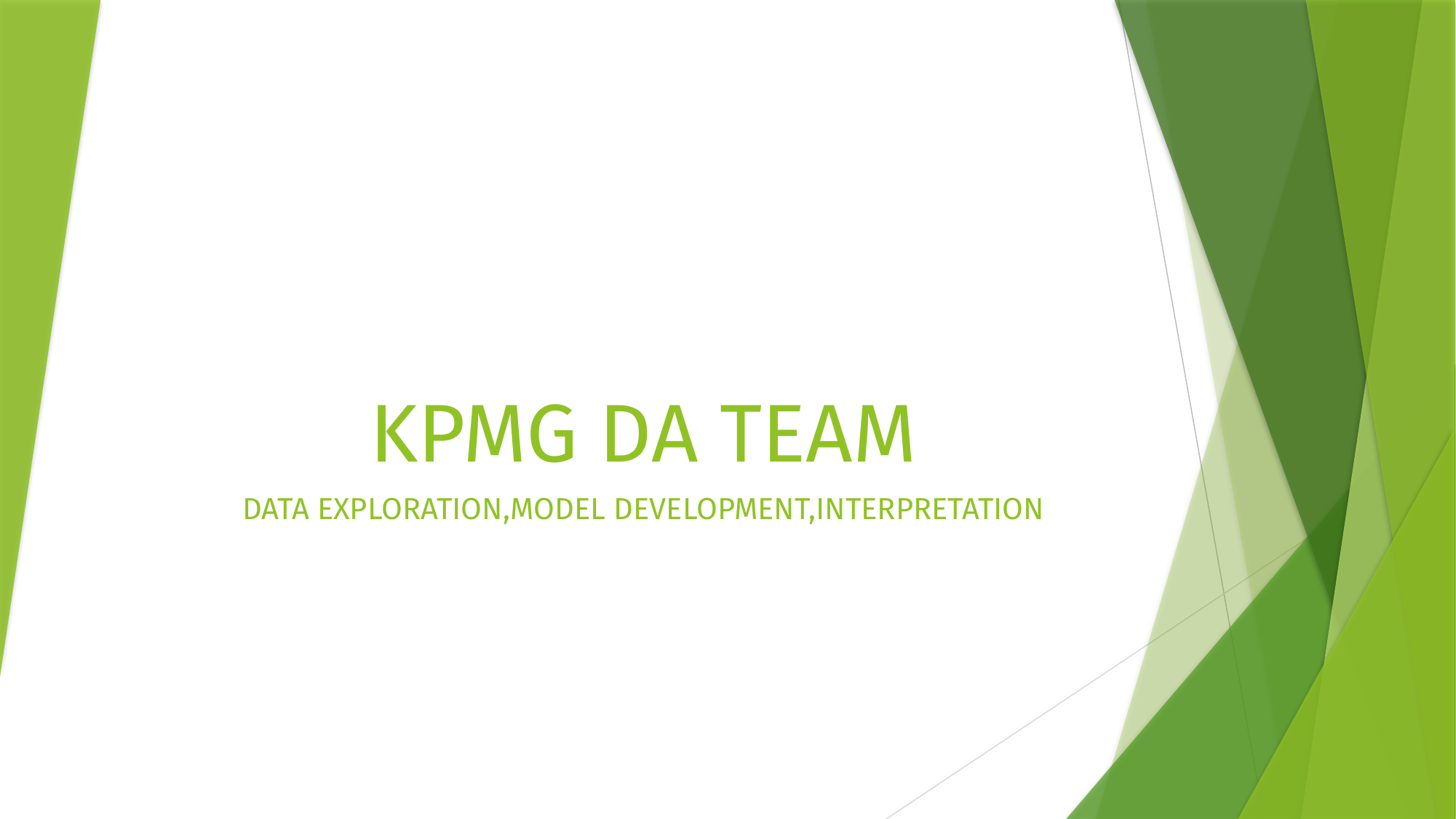

# KPMG DA TEAM
DATA EXPLORATION,MODEL DEVELOPMENT,INTERPRETATION